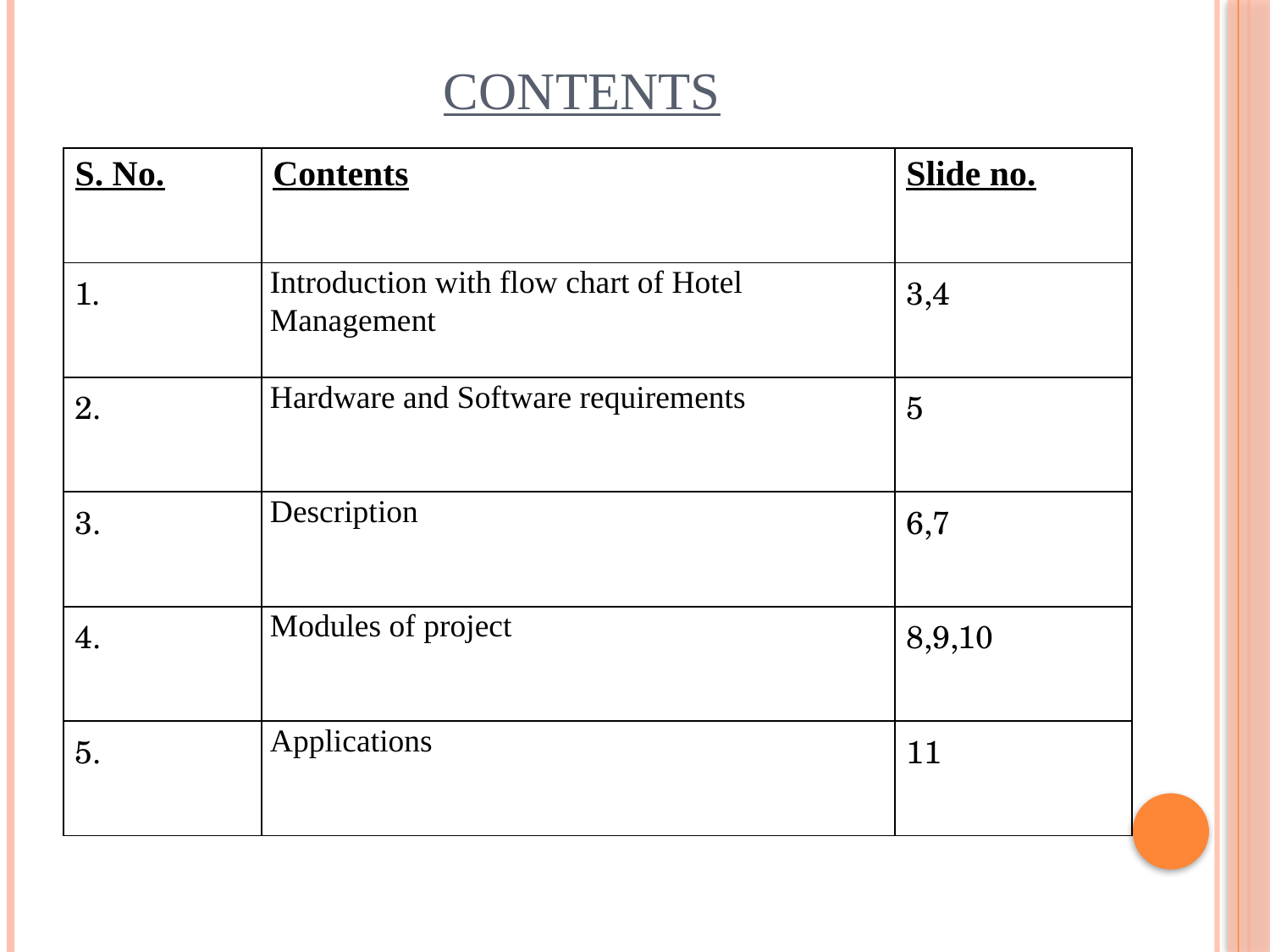

# CONTENTS
| S. No. | Contents | Slide no. |
| --- | --- | --- |
| 1. | Introduction with flow chart of Hotel Management | 3,4 |
| 2. | Hardware and Software requirements | 5 |
| 3. | Description | 6,7 |
| 4. | Modules of project | 8,9,10 |
| 5. | Applications | 11 |